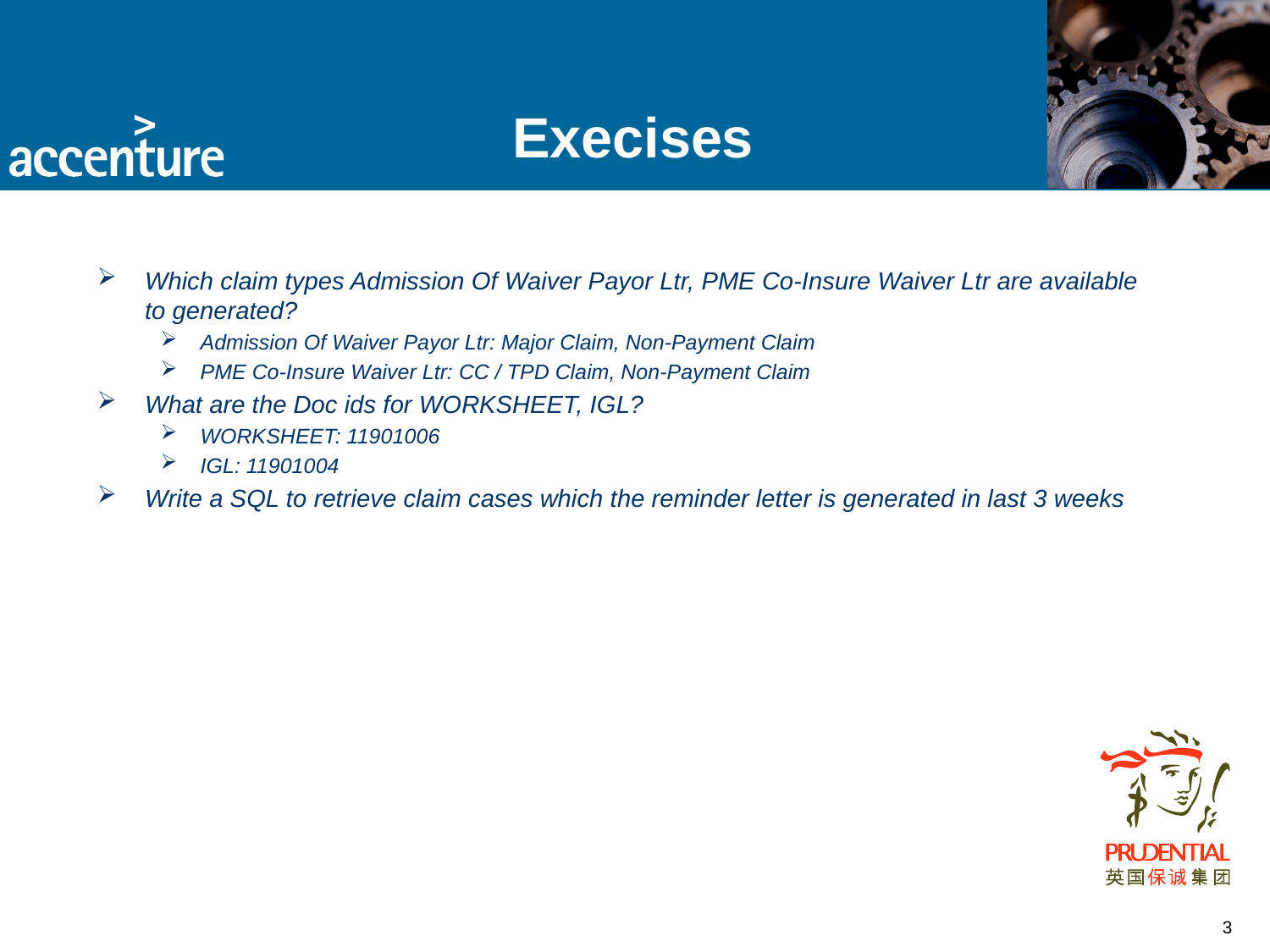

# Execises
Which claim types Admission Of Waiver Payor Ltr, PME Co-Insure Waiver Ltr are available to generated?
Admission Of Waiver Payor Ltr: Major Claim, Non-Payment Claim
PME Co-Insure Waiver Ltr: CC / TPD Claim, Non-Payment Claim
What are the Doc ids for WORKSHEET, IGL?
WORKSHEET: 11901006
IGL: 11901004
Write a SQL to retrieve claim cases which the reminder letter is generated in last 3 weeks
3